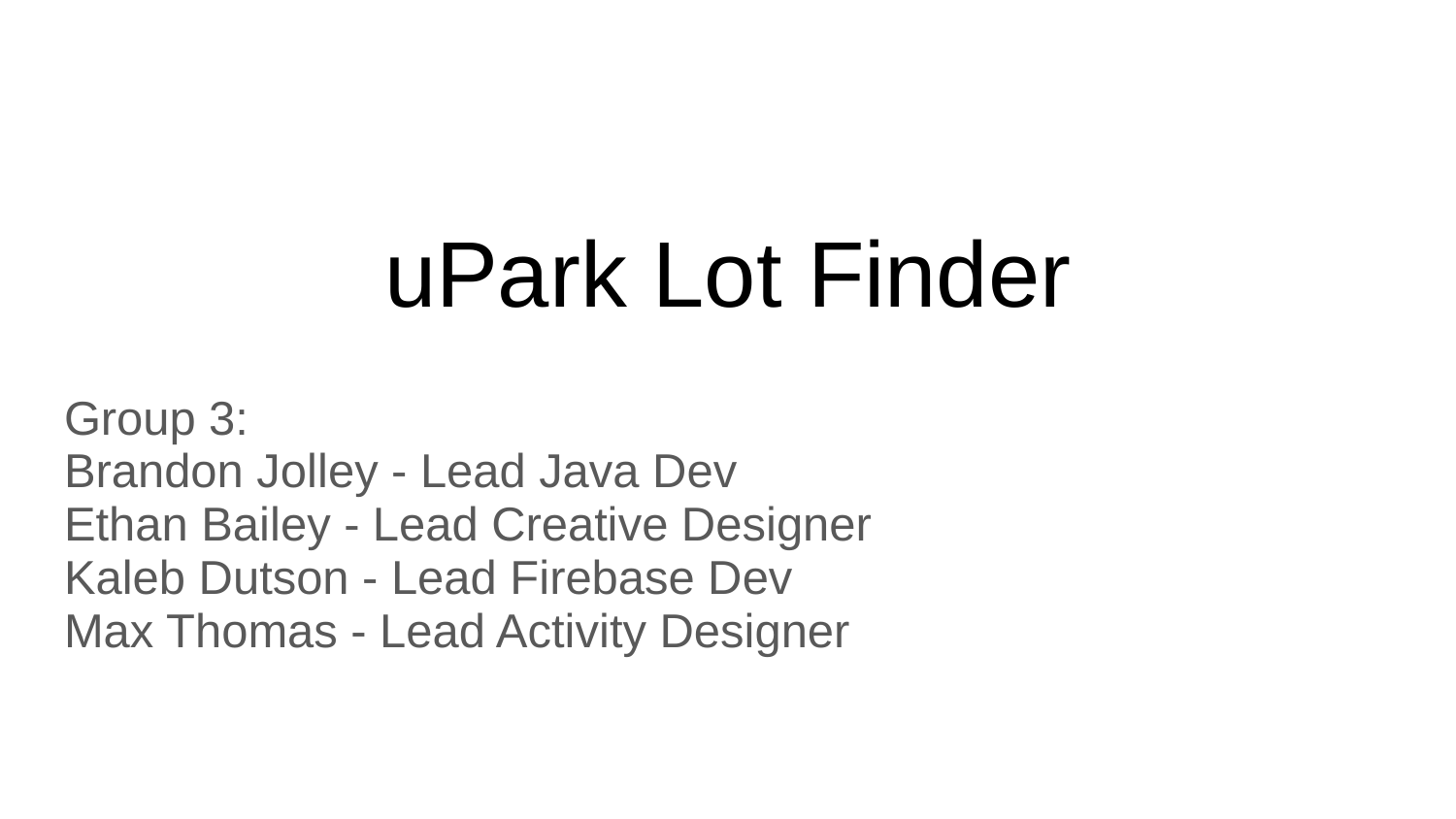

# uPark Lot Finder
Group 3:
Brandon Jolley - Lead Java Dev
Ethan Bailey - Lead Creative Designer
Kaleb Dutson - Lead Firebase Dev
Max Thomas - Lead Activity Designer